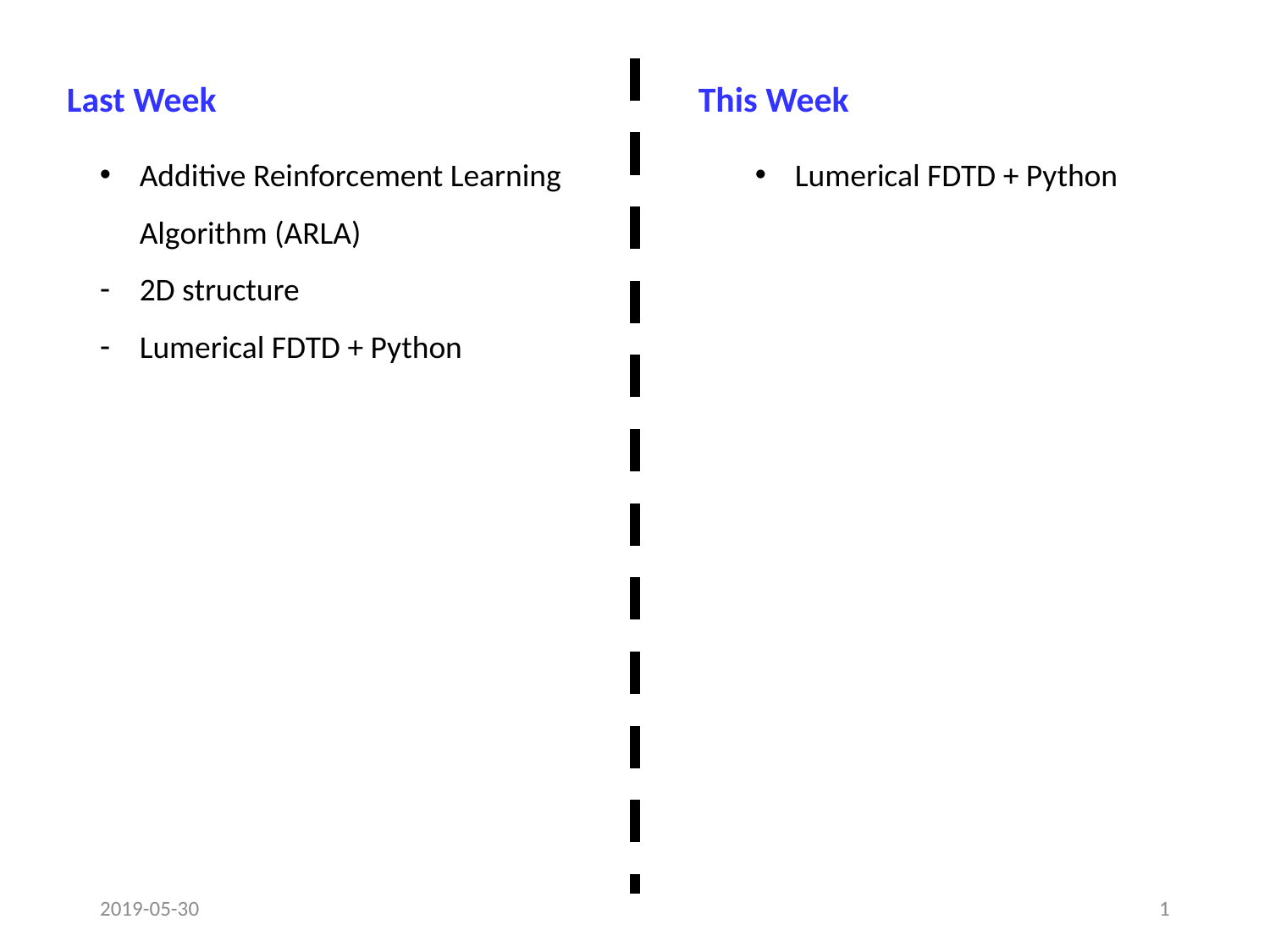

Last Week
This Week
Additive Reinforcement Learning Algorithm (ARLA)
2D structure
Lumerical FDTD + Python
Lumerical FDTD + Python
2019-05-30
1